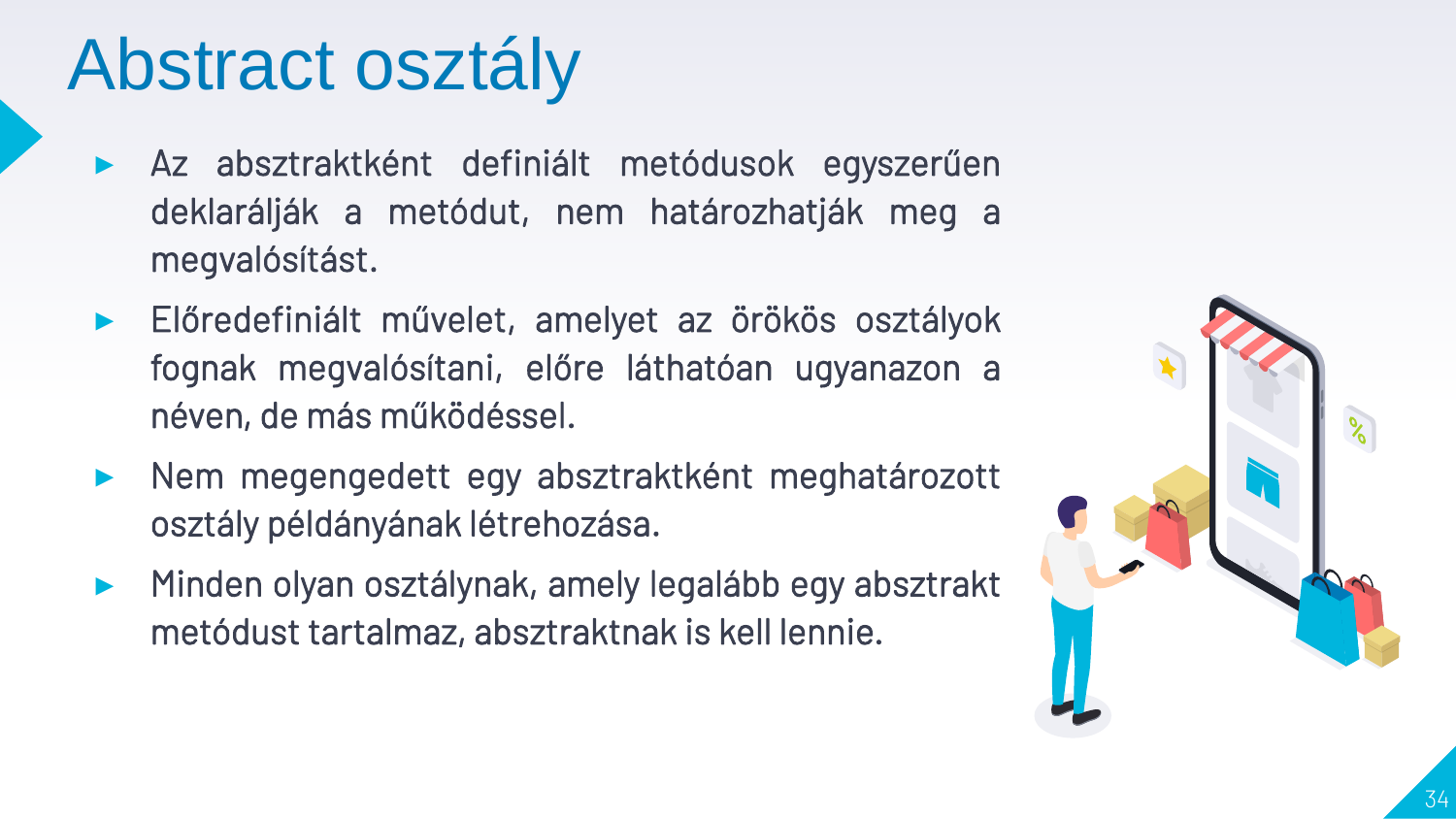

# Abstract osztály
Az absztraktként definiált metódusok egyszerűen deklarálják a metódut, nem határozhatják meg a megvalósítást.
Előredefiniált művelet, amelyet az örökös osztályok fognak megvalósítani, előre láthatóan ugyanazon a néven, de más működéssel.
Nem megengedett egy absztraktként meghatározott osztály példányának létrehozása.
Minden olyan osztálynak, amely legalább egy absztrakt metódust tartalmaz, absztraktnak is kell lennie.

34